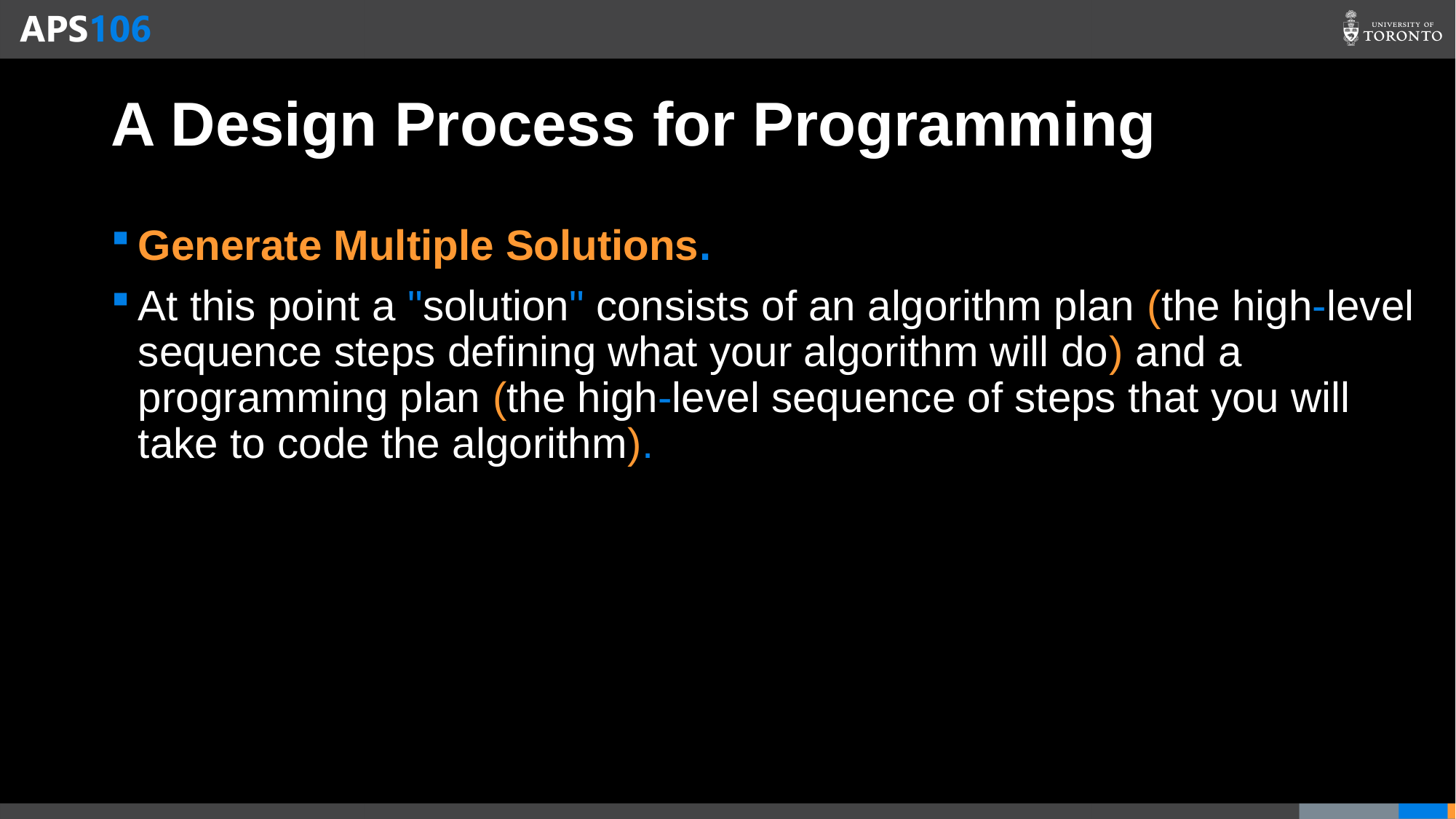

# A Design Process for Programming
Generate Multiple Solutions.
At this point a "solution" consists of an algorithm plan (the high-level sequence steps defining what your algorithm will do) and a programming plan (the high-level sequence of steps that you will take to code the algorithm).